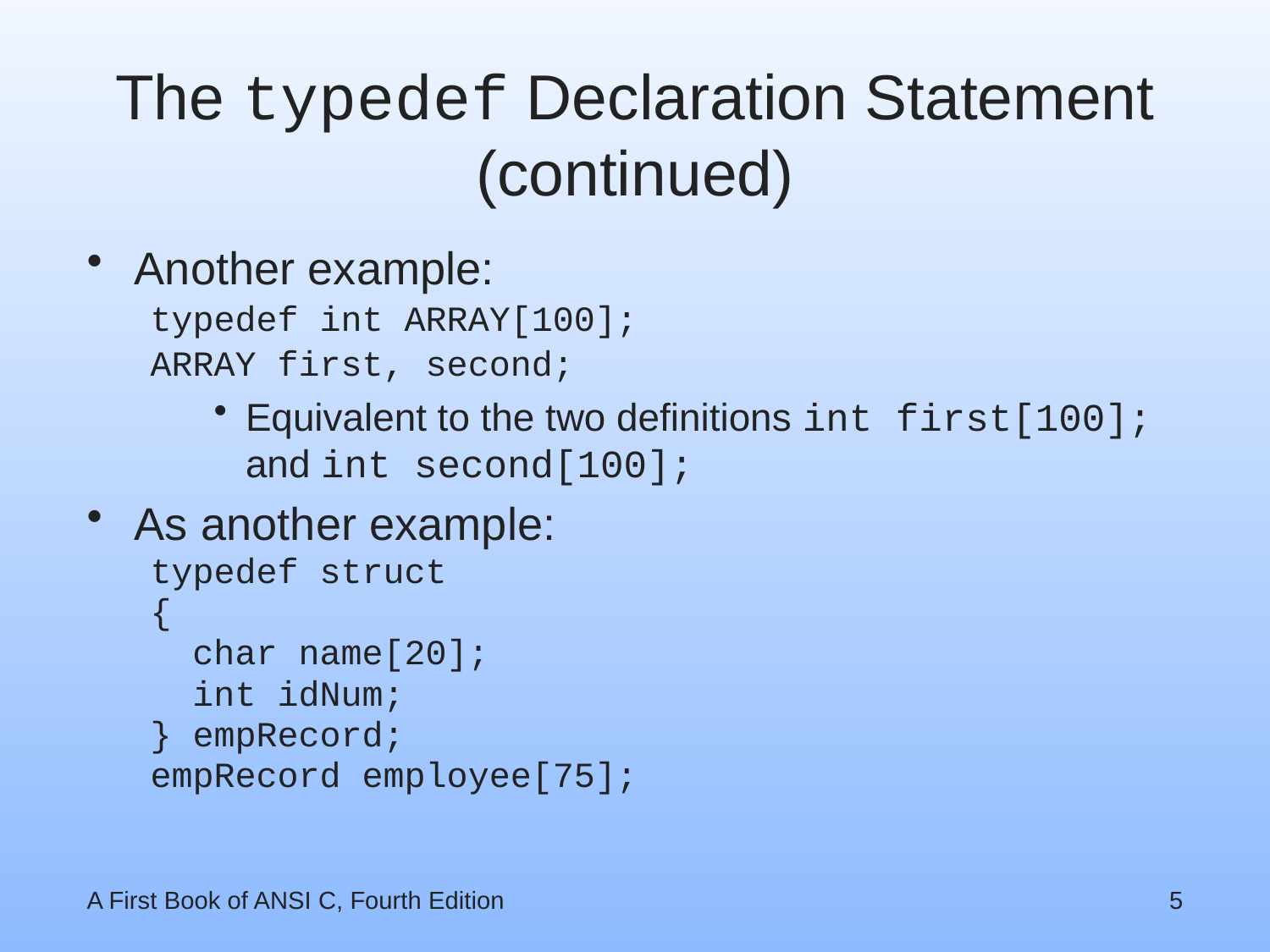

# The typedef Declaration Statement (continued)
Another example:
typedef int ARRAY[100];
ARRAY first, second;
Equivalent to the two definitions int first[100]; and int second[100];
As another example:
typedef struct
{
  char name[20];
  int idNum;
} empRecord;
empRecord employee[75];
A First Book of ANSI C, Fourth Edition
5